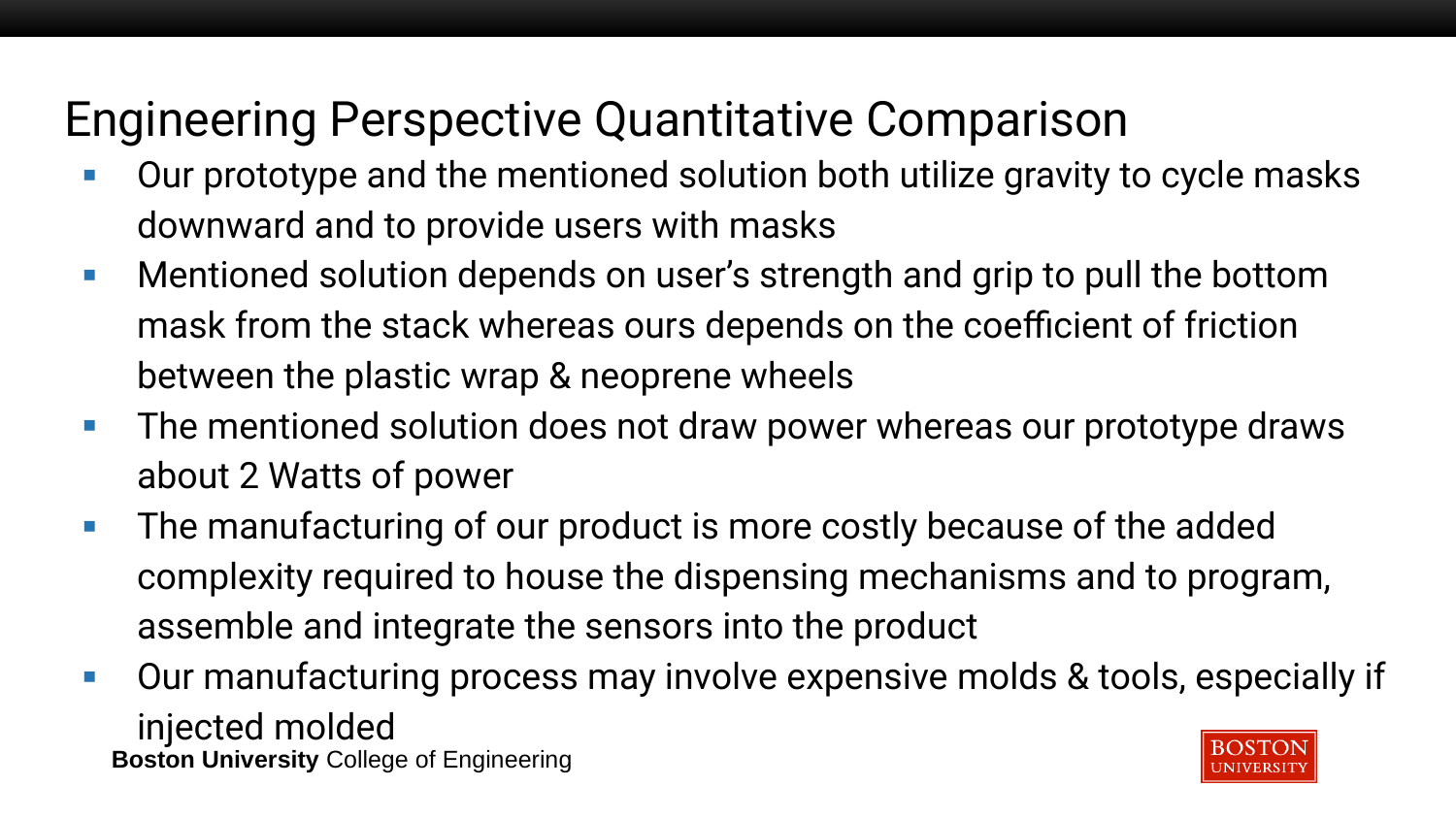

# Engineering Perspective Quantitative Comparison
Our prototype and the mentioned solution both utilize gravity to cycle masks downward and to provide users with masks
Mentioned solution depends on user’s strength and grip to pull the bottom mask from the stack whereas ours depends on the coefficient of friction between the plastic wrap & neoprene wheels
The mentioned solution does not draw power whereas our prototype draws about 2 Watts of power
The manufacturing of our product is more costly because of the added complexity required to house the dispensing mechanisms and to program, assemble and integrate the sensors into the product
Our manufacturing process may involve expensive molds & tools, especially if injected molded